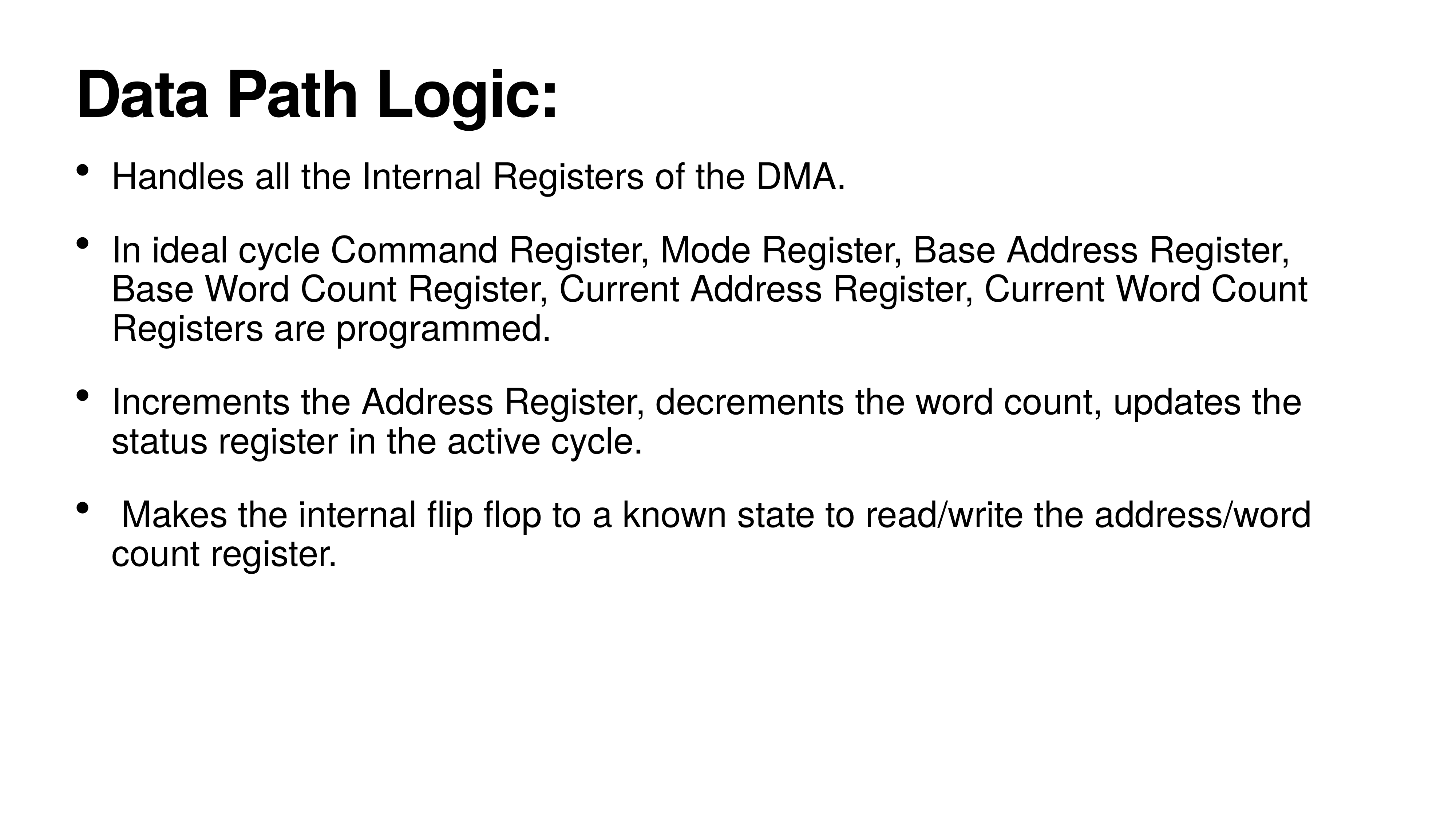

# Data Path Logic:
Handles all the Internal Registers of the DMA.
In ideal cycle Command Register, Mode Register, Base Address Register, Base Word Count Register, Current Address Register, Current Word Count Registers are programmed.
Increments the Address Register, decrements the word count, updates the status register in the active cycle.
 Makes the internal flip flop to a known state to read/write the address/word count register.